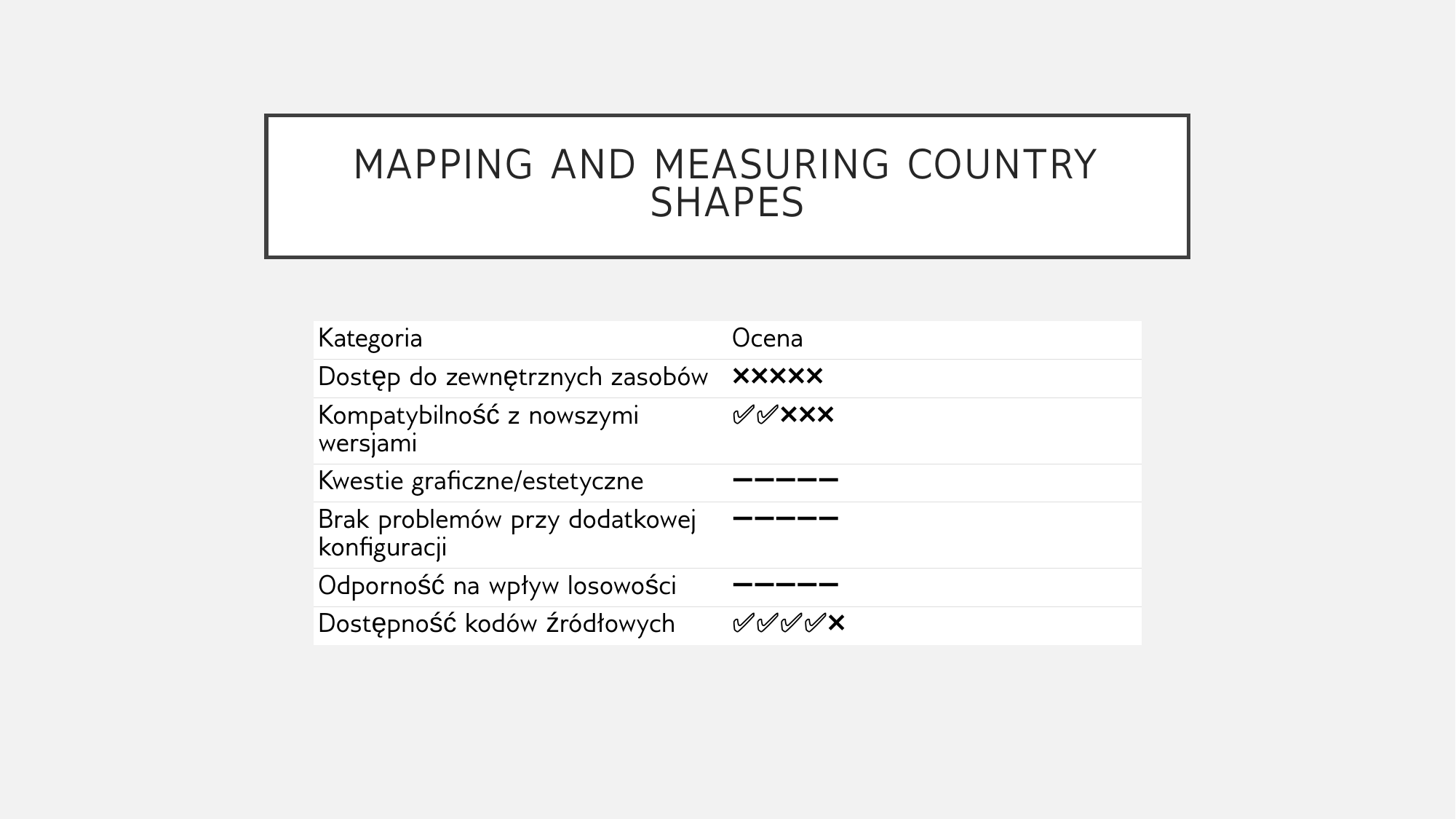

Mapping and Measuring Country Shapes
| Kategoria | Ocena |
| --- | --- |
| Dostęp do zewnętrznych zasobów | ❌❌❌❌❌ |
| Kompatybilność z nowszymi wersjami | ✅✅❌❌❌ |
| Kwestie graficzne/estetyczne | ➖➖➖➖➖ |
| Brak problemów przy dodatkowej konfiguracji | ➖➖➖➖➖ |
| Odporność na wpływ losowości | ➖➖➖➖➖ |
| Dostępność kodów źródłowych | ✅✅✅✅❌ |